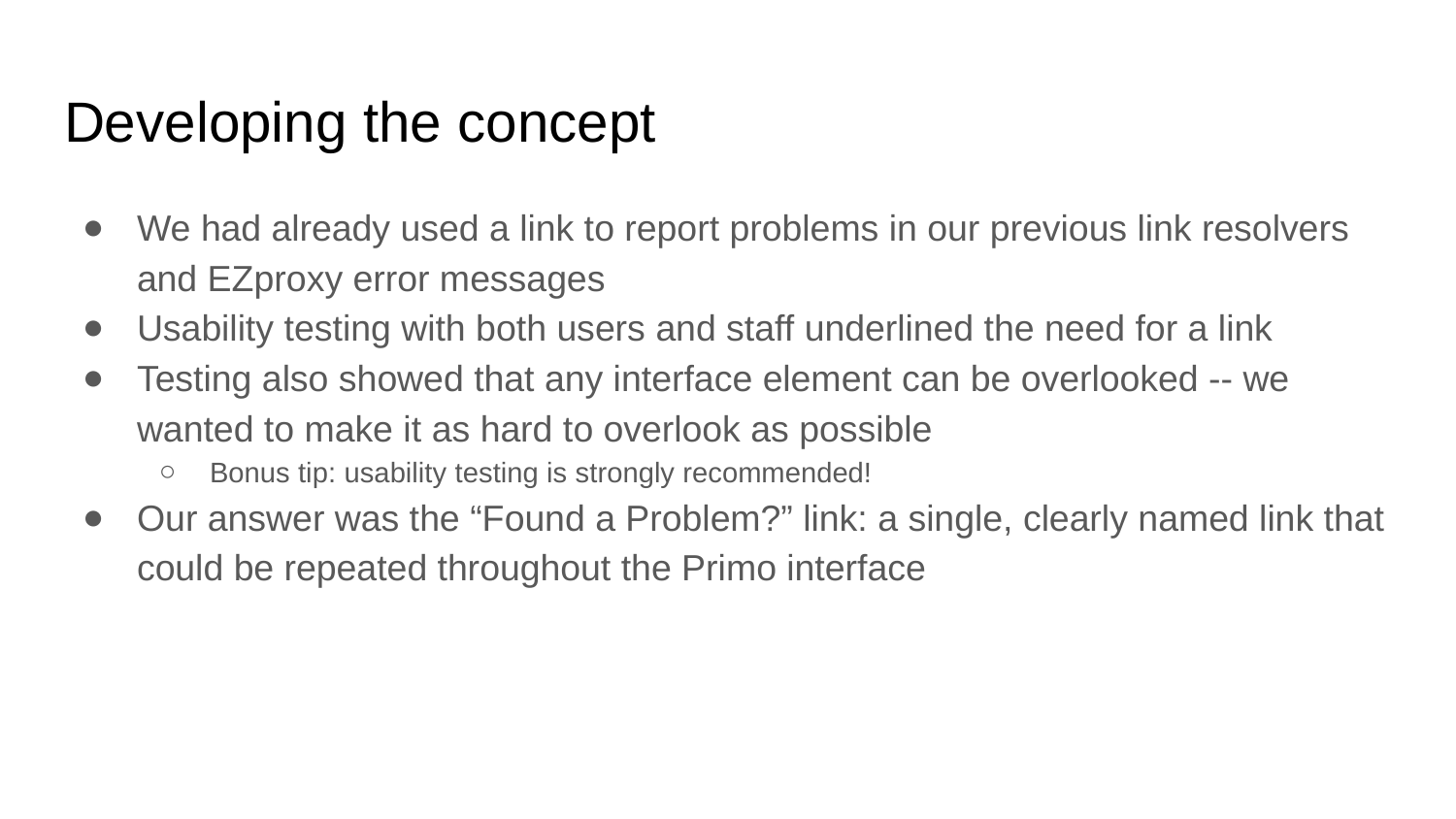

# Developing the concept
We had already used a link to report problems in our previous link resolvers and EZproxy error messages
Usability testing with both users and staff underlined the need for a link
Testing also showed that any interface element can be overlooked -- we wanted to make it as hard to overlook as possible
Bonus tip: usability testing is strongly recommended!
Our answer was the “Found a Problem?” link: a single, clearly named link that could be repeated throughout the Primo interface